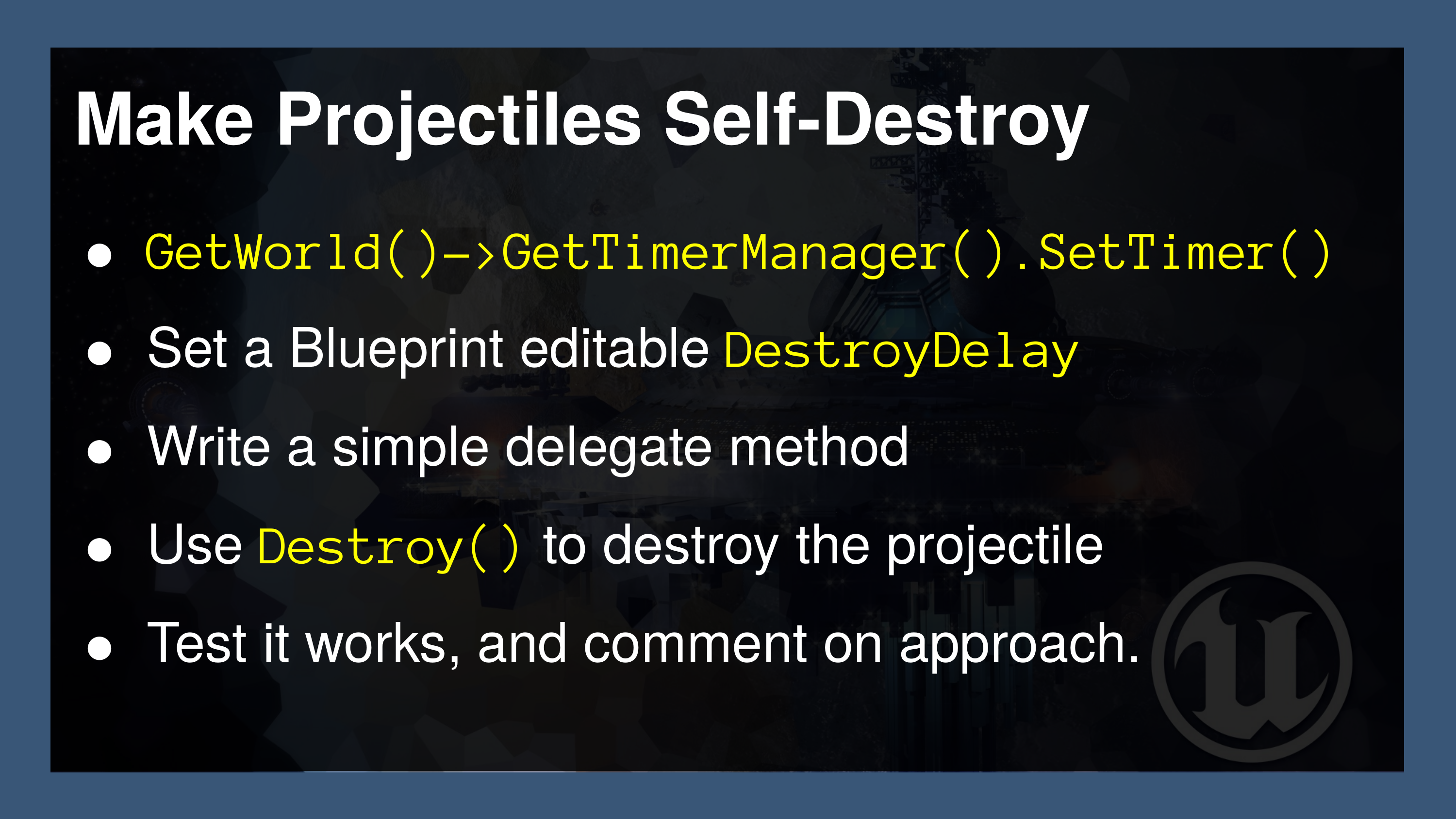

Make Projectiles Self-Destroy
GetWorld()->GetTimerManager().SetTimer()
Set a Blueprint editable DestroyDelay
Write a simple delegate method
Use Destroy() to destroy the projectile
Test it works, and comment on approach.